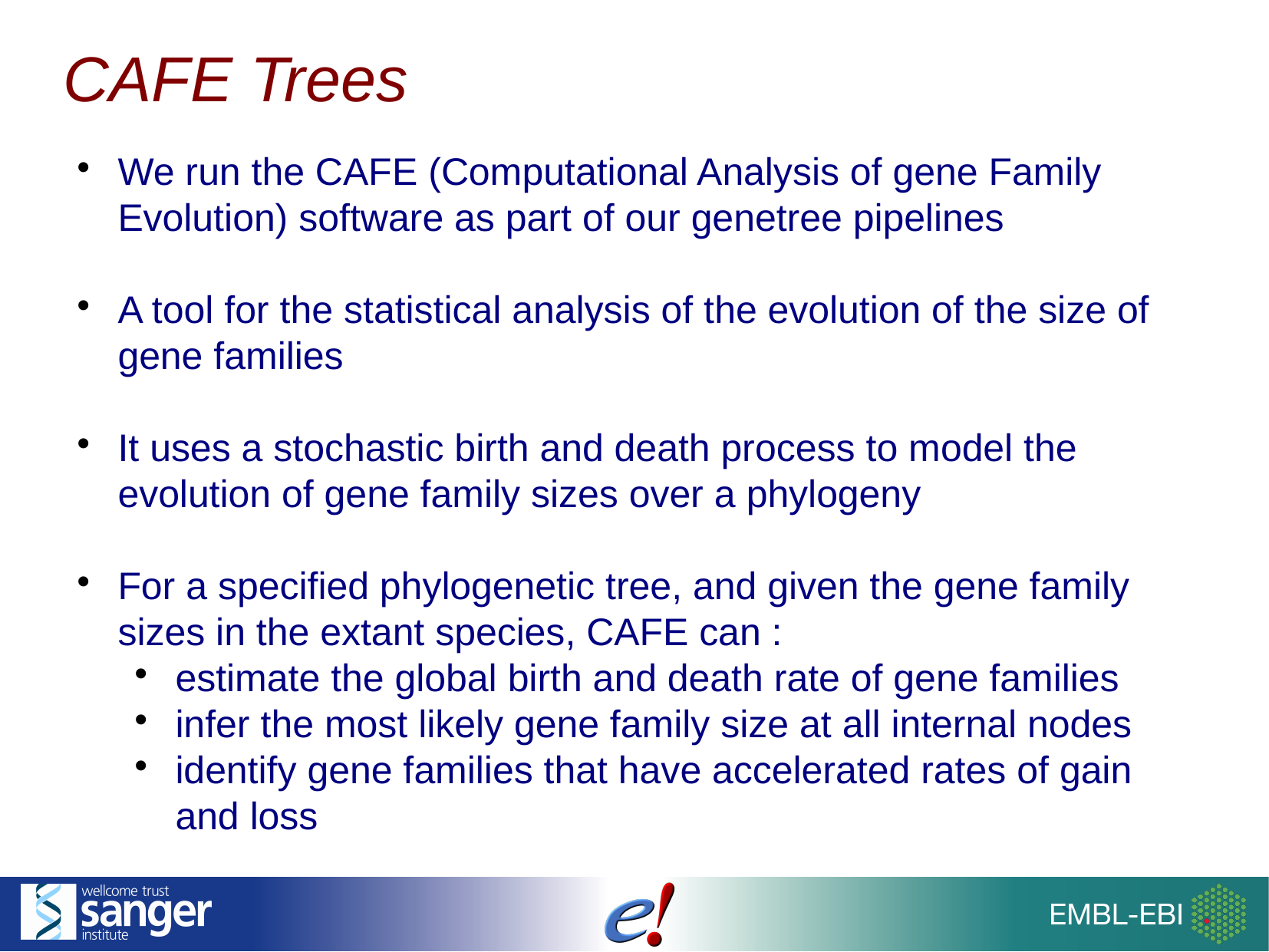

CAFE Trees
We run the CAFE (Computational Analysis of gene Family Evolution) software as part of our genetree pipelines

A tool for the statistical analysis of the evolution of the size of gene families

It uses a stochastic birth and death process to model the evolution of gene family sizes over a phylogeny

For a specified phylogenetic tree, and given the gene family sizes in the extant species, CAFE can :
estimate the global birth and death rate of gene families
infer the most likely gene family size at all internal nodes
identify gene families that have accelerated rates of gain and loss